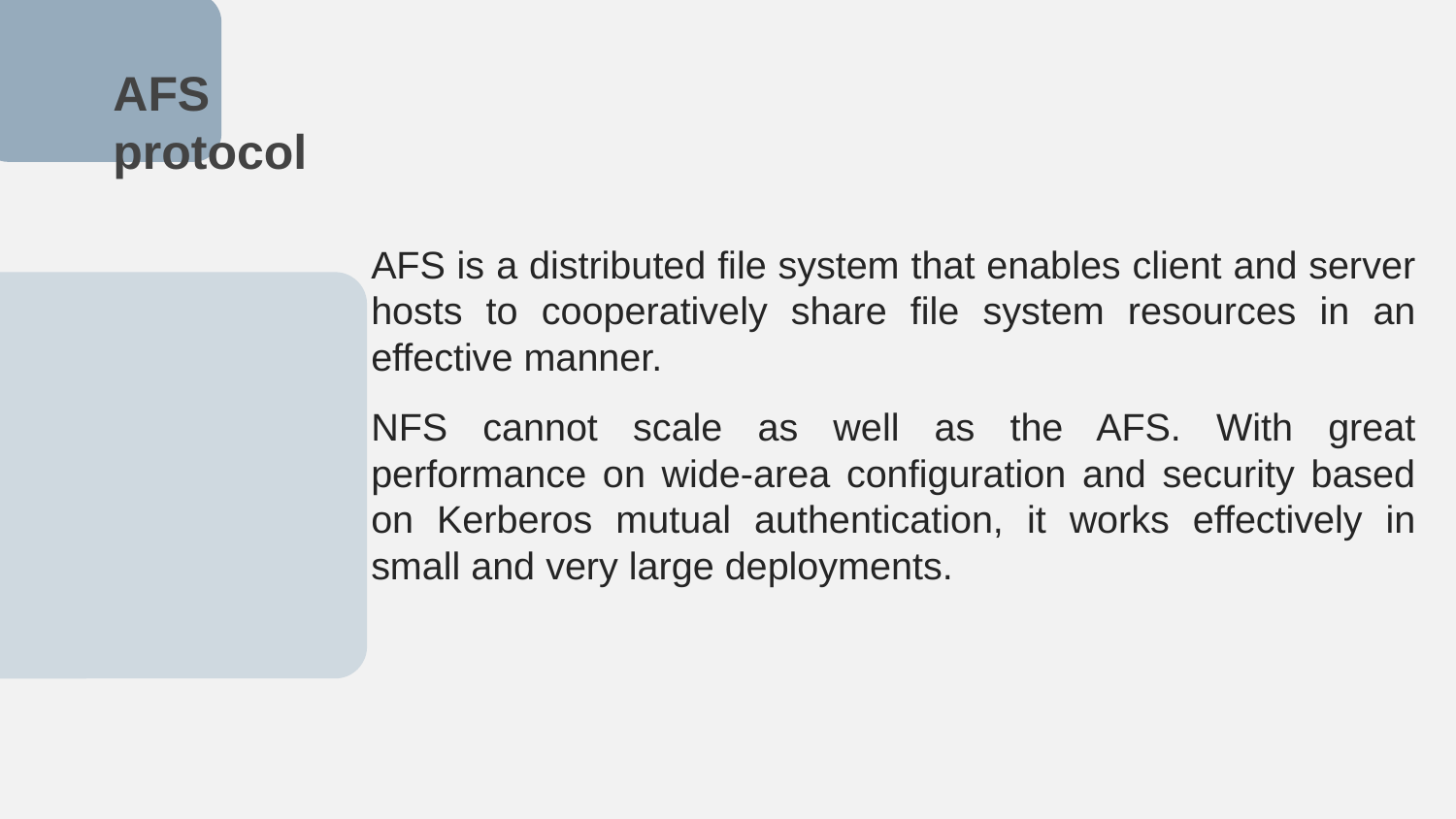

# AFS protocol

AFS is a distributed file system that enables client and server hosts to cooperatively share file system resources in an effective manner.
NFS cannot scale as well as the AFS. With great performance on wide-area configuration and security based on Kerberos mutual authentication, it works effectively in small and very large deployments.